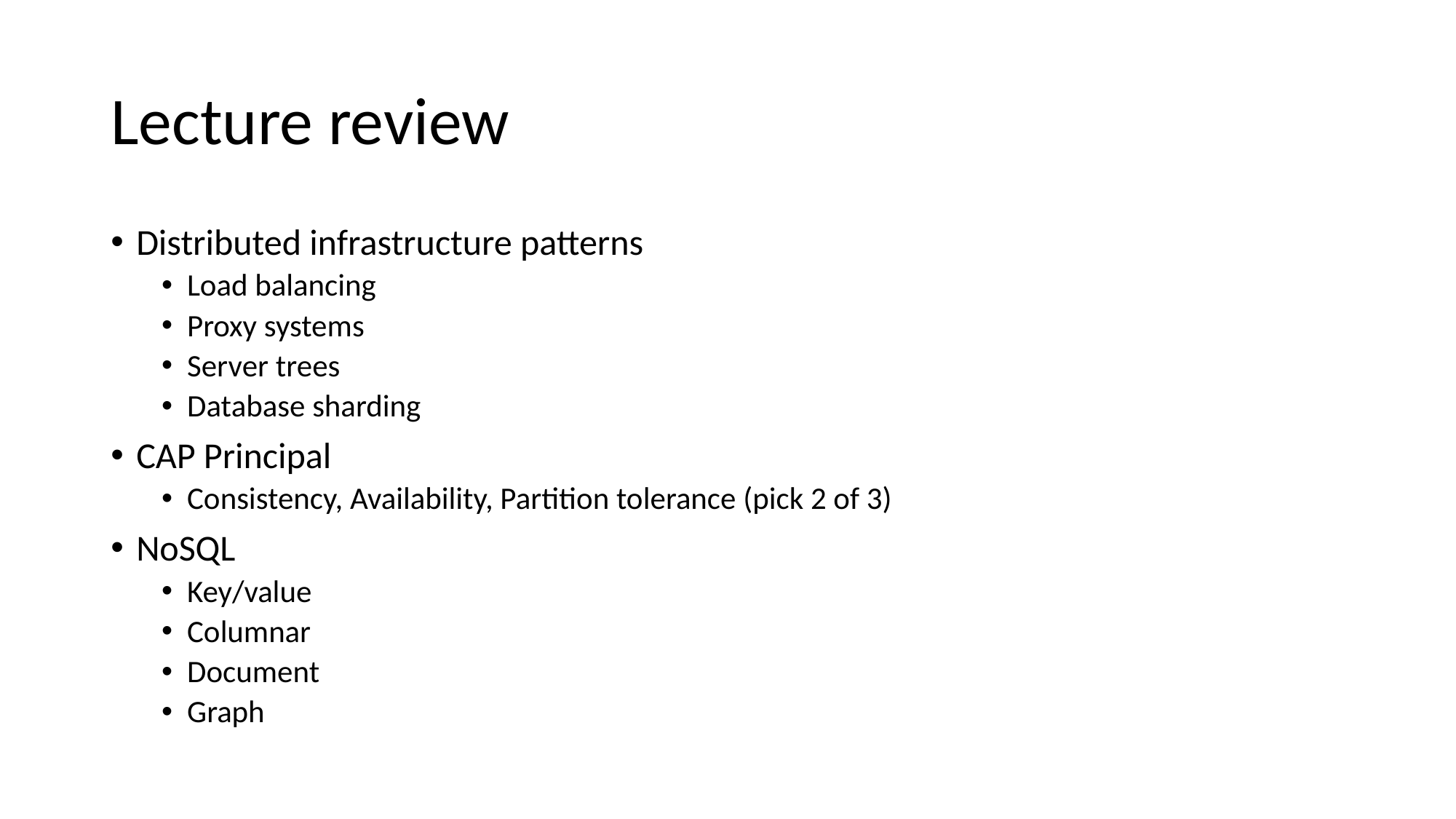

# Lecture review
Distributed infrastructure patterns
Load balancing
Proxy systems
Server trees
Database sharding
CAP Principal
Consistency, Availability, Partition tolerance (pick 2 of 3)
NoSQL
Key/value
Columnar
Document
Graph